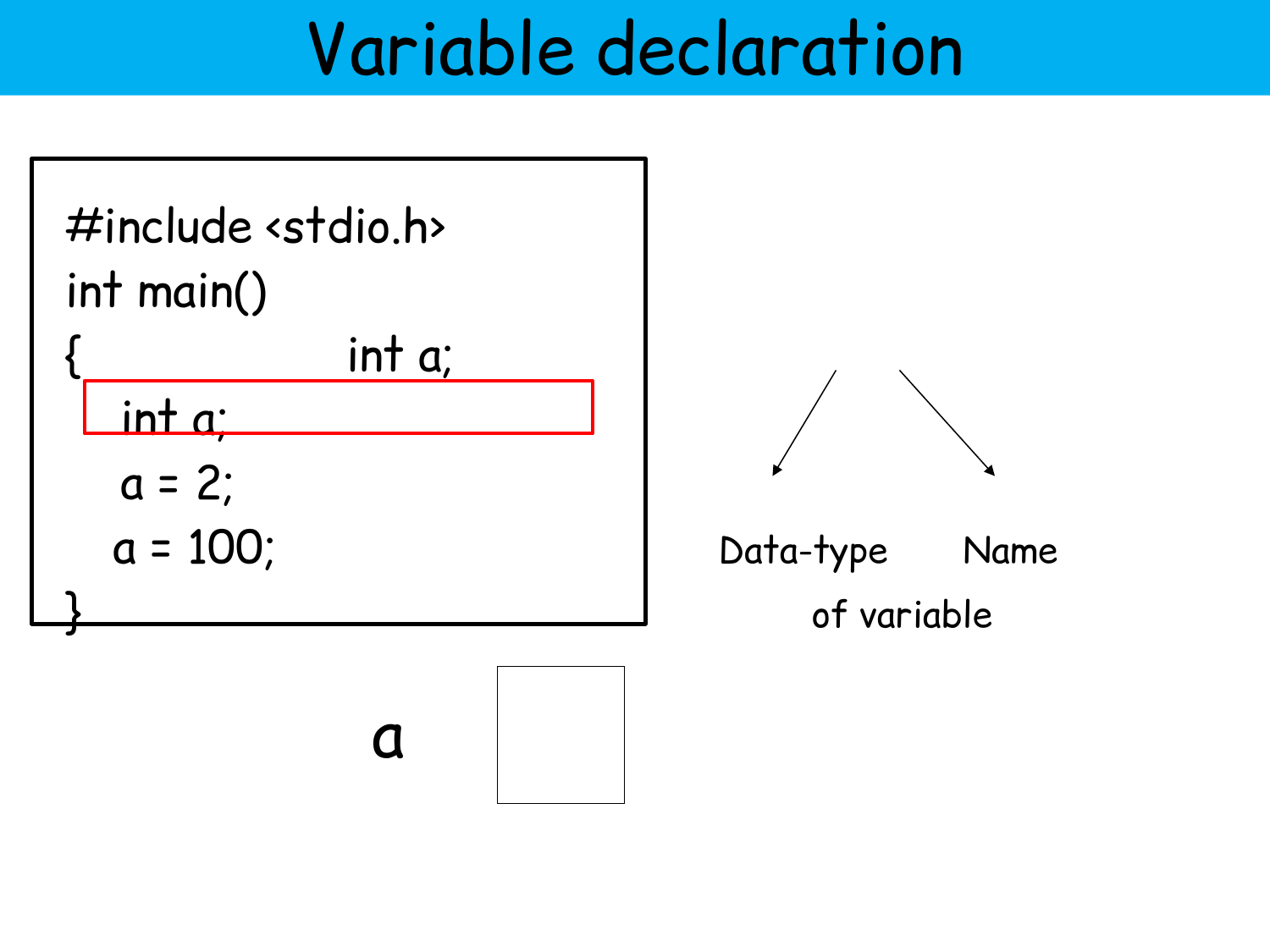

Variable declaration

#include <stdio.h>
int main()
{					                 int a;
    int a;
    a = 2;
	a = 100;                                Data-type       Name
}                                                     of variable

a